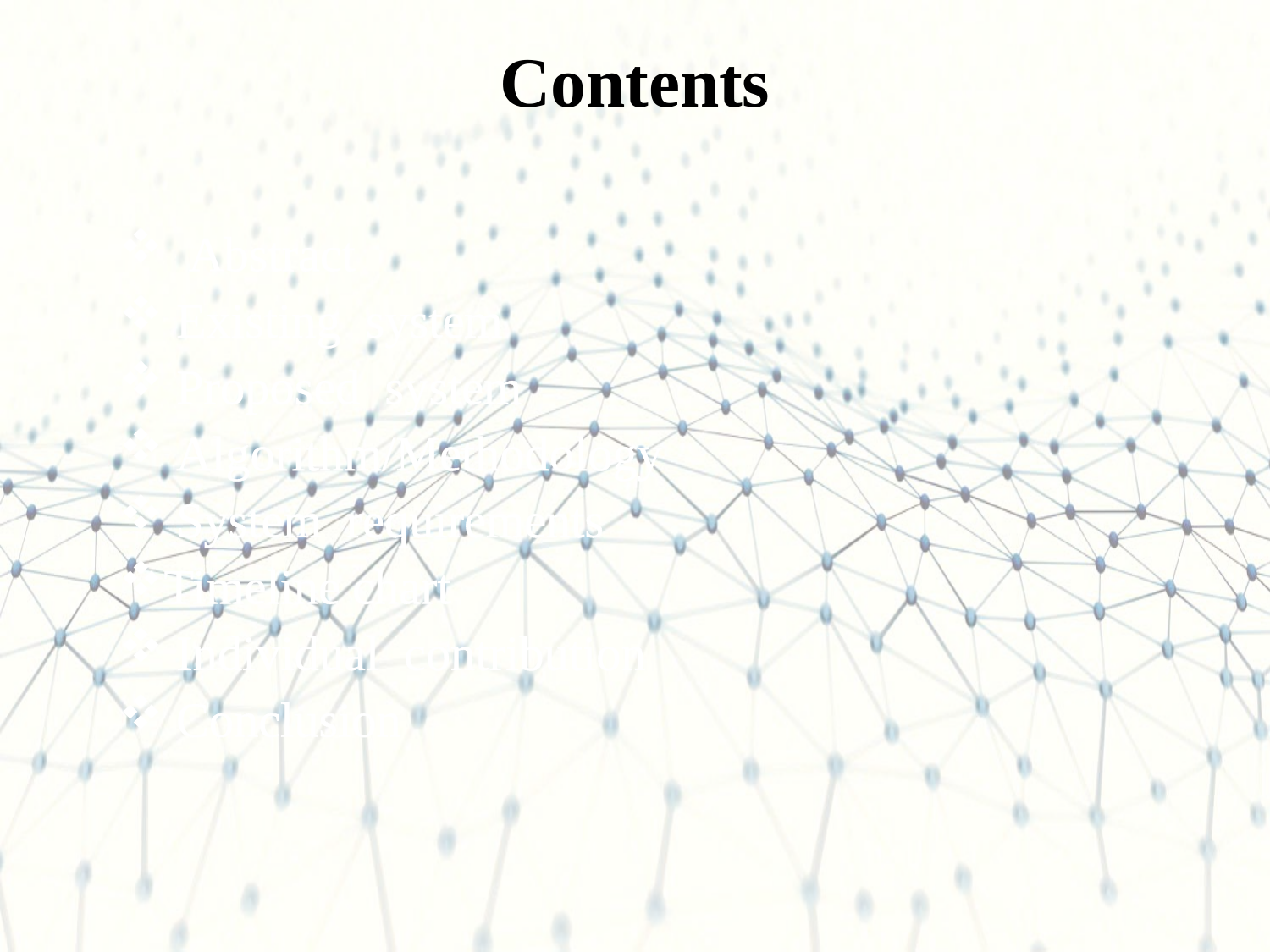

# Contents
  Abstract
 Existing  system
 Proposed  system
 Algorithm/Methodology
 System  requirements
Timeline chart
 Individual  contribution
 Conclusion